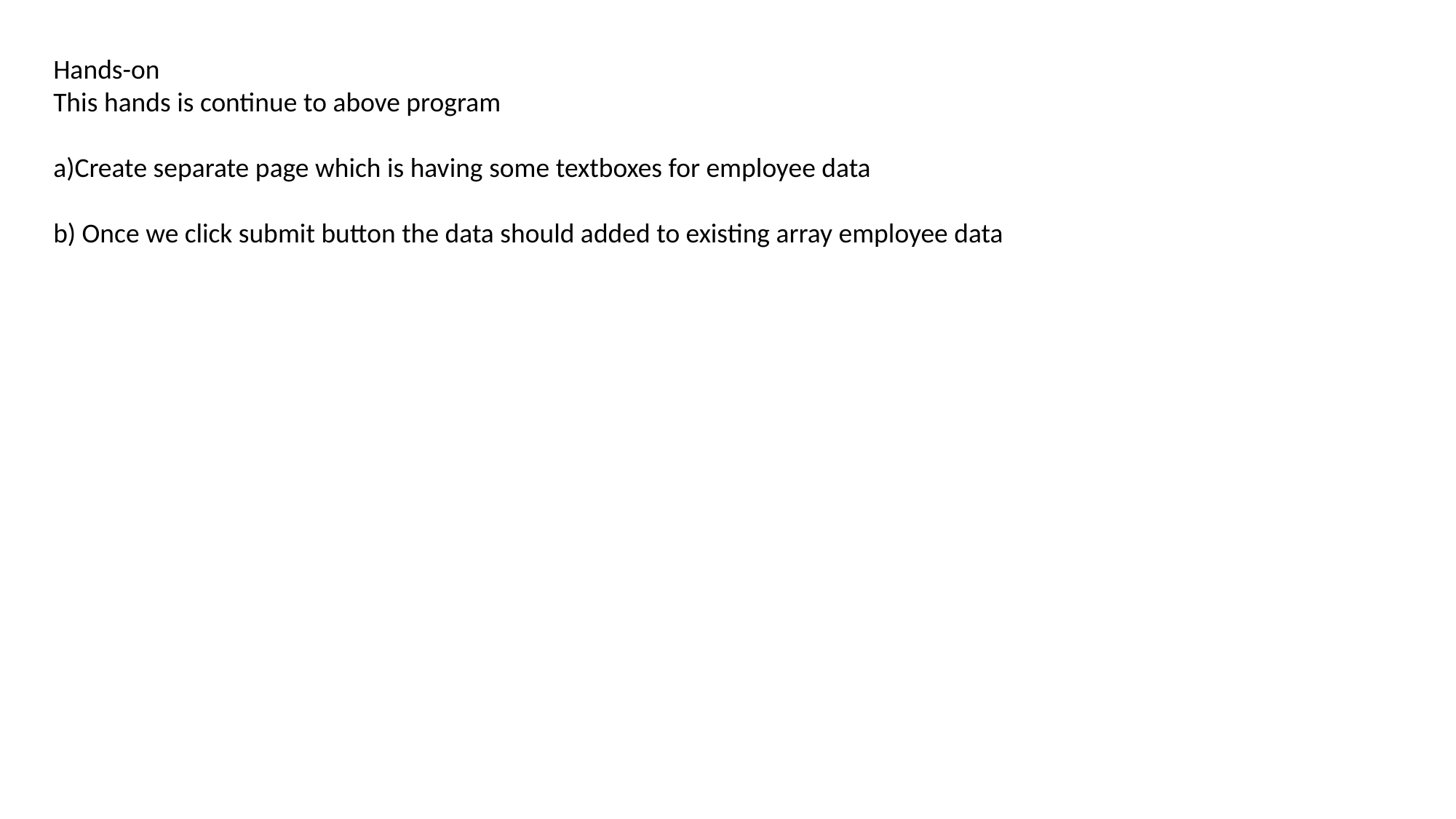

Hands-on
This hands is continue to above program

a)Create separate page which is having some textboxes for employee data

b) Once we click submit button the data should added to existing array employee data